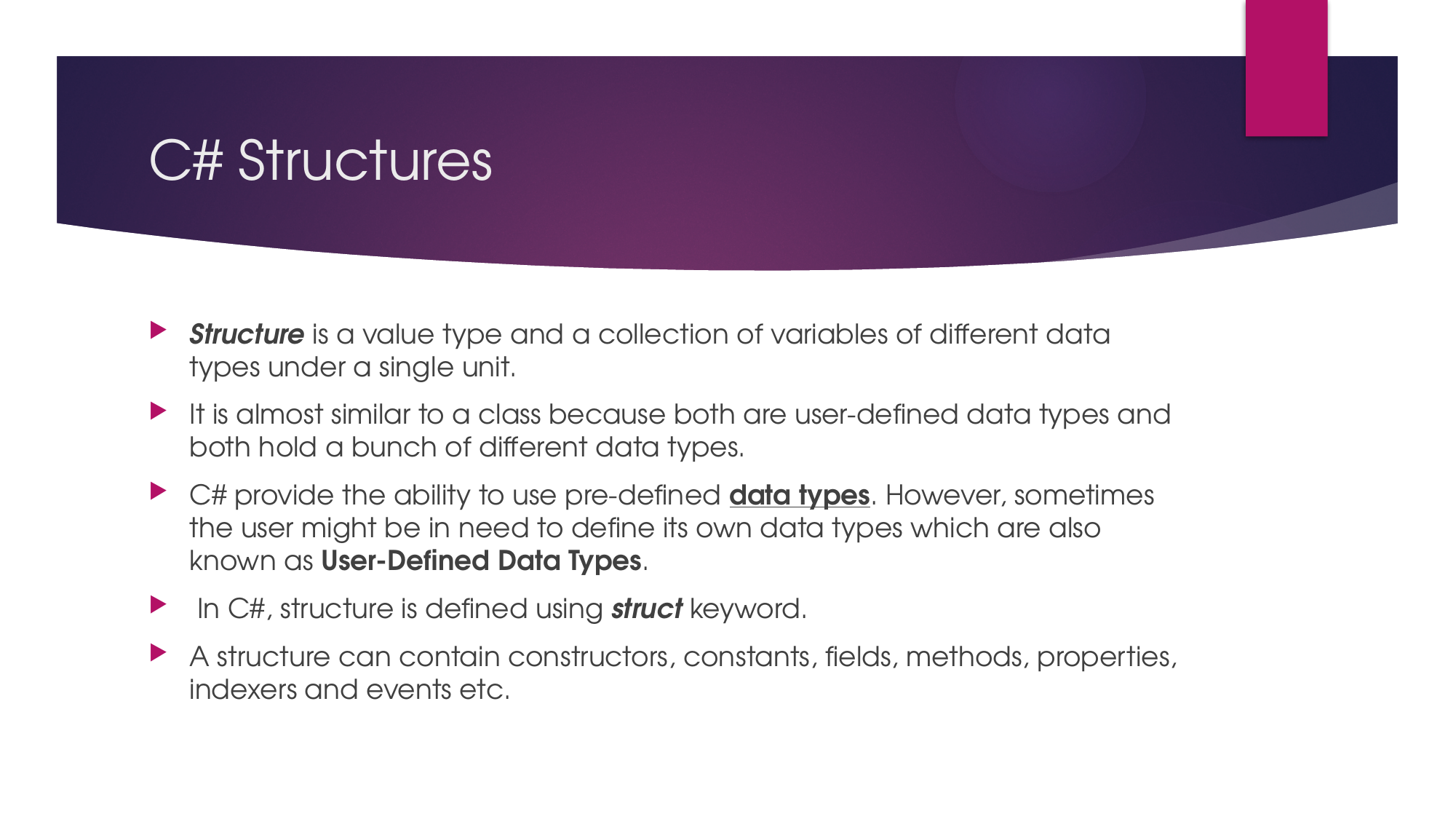

# C# Structures
Structure is a value type and a collection of variables of different data types under a single unit.
It is almost similar to a class because both are user-defined data types and both hold a bunch of different data types.
C# provide the ability to use pre-defined data types. However, sometimes the user might be in need to define its own data types which are also known as User-Defined Data Types.
 In C#, structure is defined using struct keyword.
A structure can contain constructors, constants, fields, methods, properties, indexers and events etc.